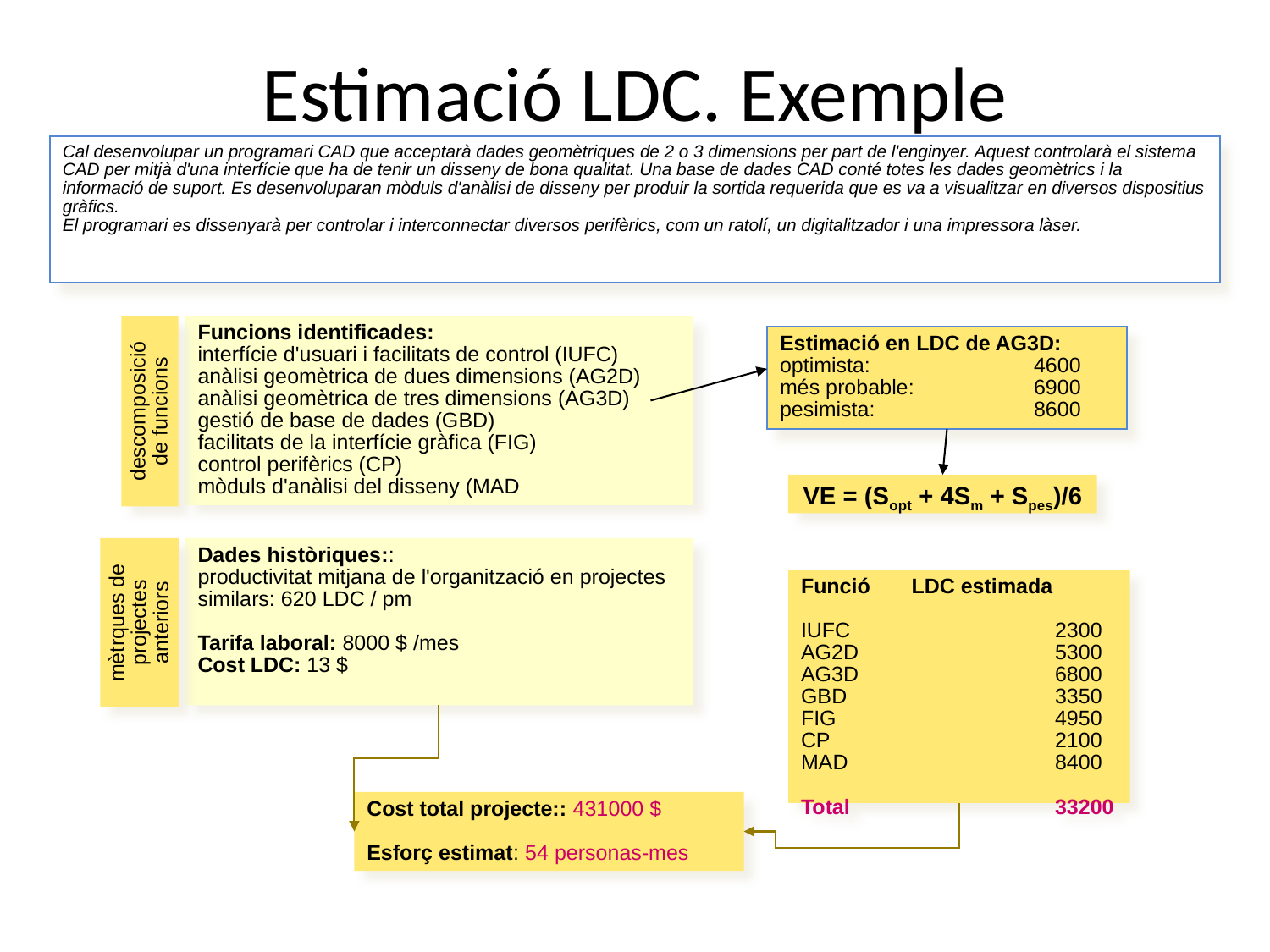

Estimació LDC. Exemple
Cal desenvolupar un programari CAD que acceptarà dades geomètriques de 2 o 3 dimensions per part de l'enginyer. Aquest controlarà el sistema CAD per mitjà d'una interfície que ha de tenir un disseny de bona qualitat. Una base de dades CAD conté totes les dades geomètrics i la informació de suport. Es desenvoluparan mòduls d'anàlisi de disseny per produir la sortida requerida que es va a visualitzar en diversos dispositius gràfics.
El programari es dissenyarà per controlar i interconnectar diversos perifèrics, com un ratolí, un digitalitzador i una impressora làser.
Funcions identificades:
interfície d'usuari i facilitats de control (IUFC)
anàlisi geomètrica de dues dimensions (AG2D)
anàlisi geomètrica de tres dimensions (AG3D)
gestió de base de dades (GBD)
facilitats de la interfície gràfica (FIG)
control perifèrics (CP)
mòduls d'anàlisi del disseny (MAD

Estimació en LDC de AG3D:
optimista: 		4600
més probable: 	6900
pesimista: 		8600
descomposició
de funcions
VE = (Sopt + 4Sm + Spes)/6
Dades històriques::
productivitat mitjana de l'organització en projectes similars: 620 LDC / pm

Tarifa laboral: 8000 $ /mes
Cost LDC: 13 $
Funció       LDC estimada

IUFC		2300
AG2D		5300
AG3D		6800
GBD		3350
FIG		4950
CP		2100
MAD		8400
Total		33200
mètrques de
projectes anteriors
Cost total projecte:: 431000 $

Esforç estimat: 54 personas-mes